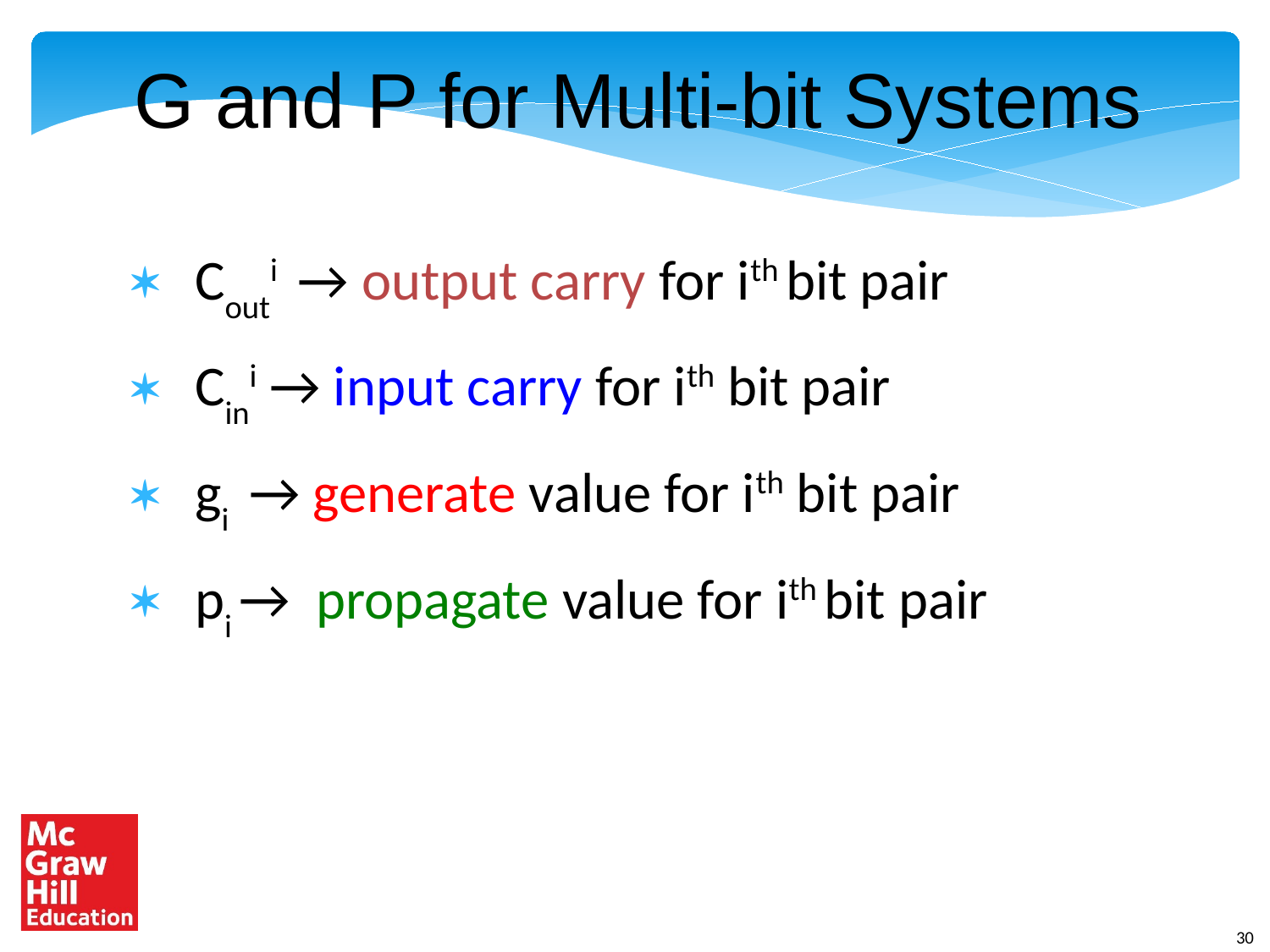

G and P for Multi-bit Systems
Couti  → output carry for ith bit pair
Cini → input carry for ith bit pair
gi  → generate value for ith bit pair
pi →  propagate value for ith bit pair